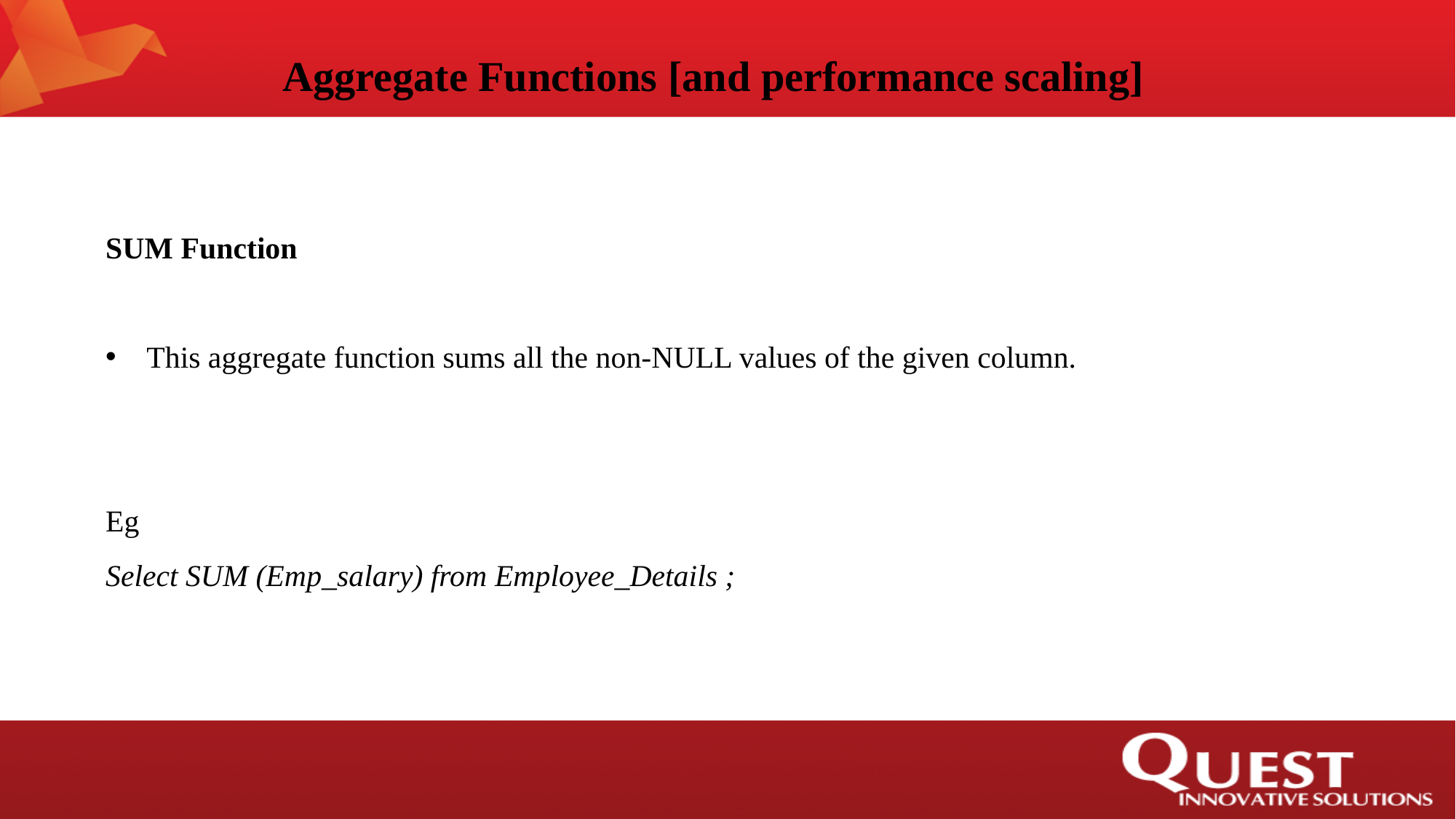

Aggregate Functions [and performance scaling]

SUM Function

This aggregate function sums all the non-NULL values of the given column.

Eg
Select SUM (Emp_salary) from Employee_Details ;